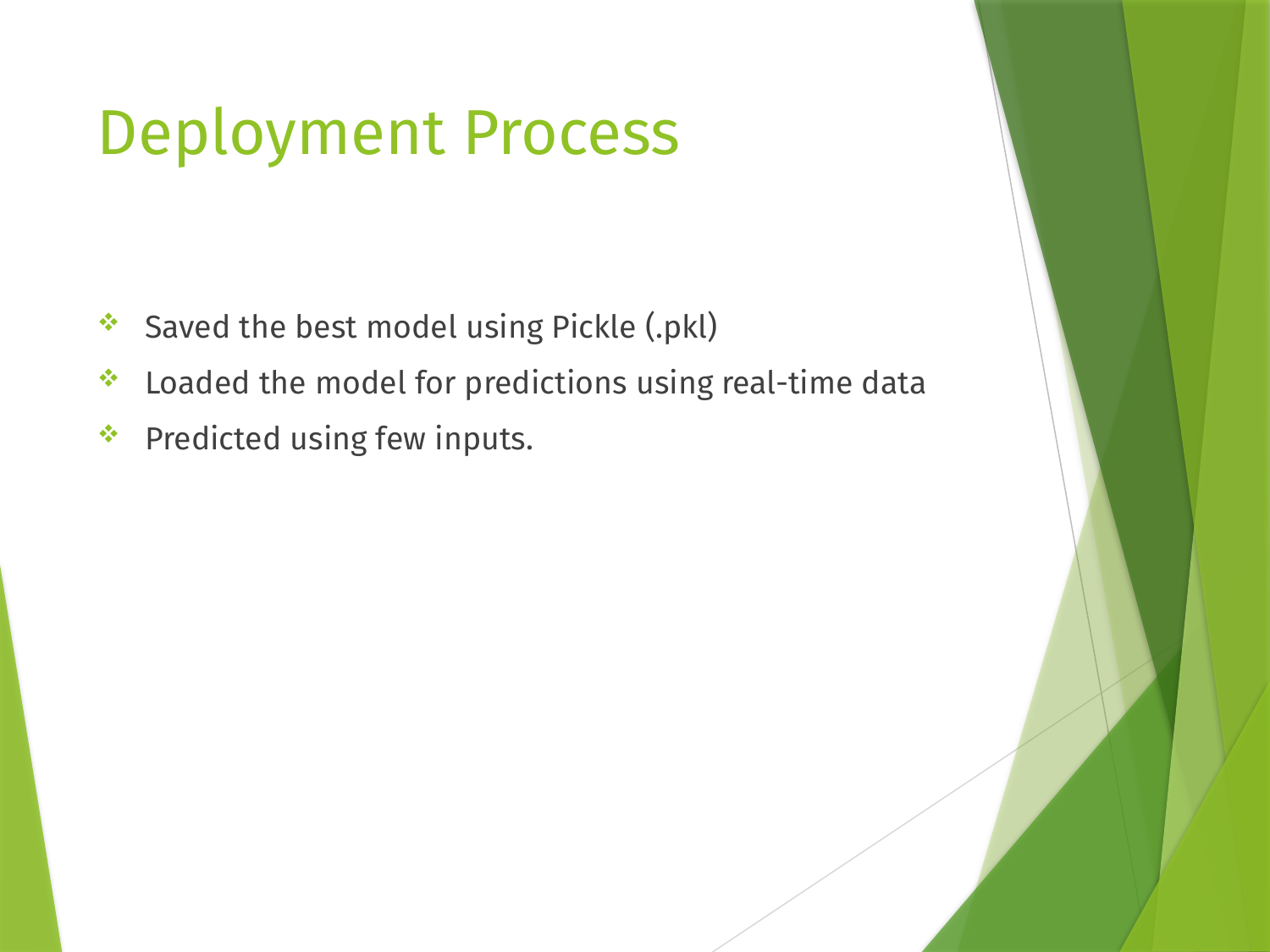

# Deployment Process
Saved the best model using Pickle (.pkl)
Loaded the model for predictions using real-time data
Predicted using few inputs.